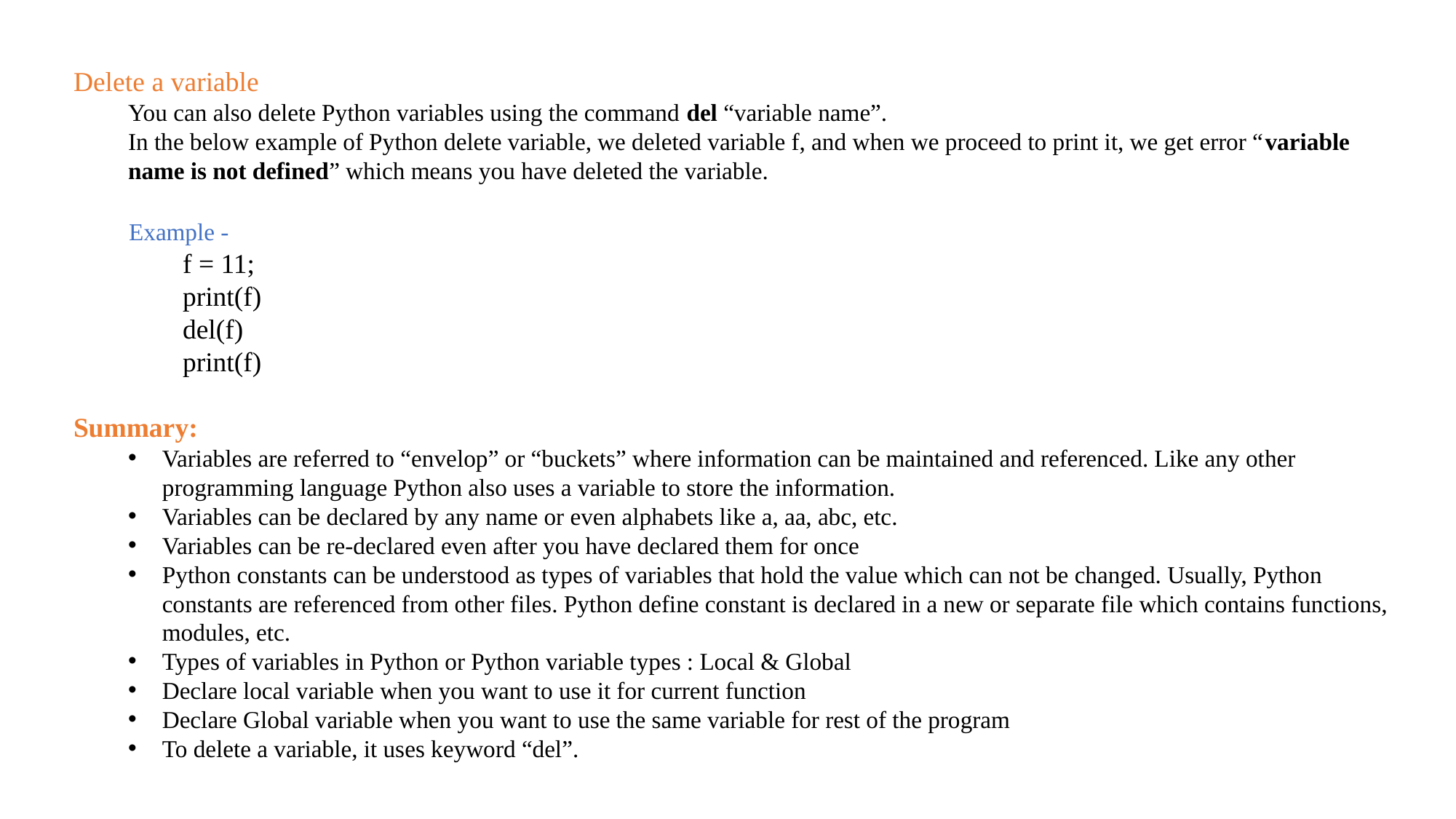

Delete a variable
You can also delete Python variables using the command del “variable name”.
In the below example of Python delete variable, we deleted variable f, and when we proceed to print it, we get error “variable name is not defined” which means you have deleted the variable.

        Example -
f = 11;
print(f)
del(f)
print(f)

Summary:
Variables are referred to “envelop” or “buckets” where information can be maintained and referenced. Like any other programming language Python also uses a variable to store the information.
Variables can be declared by any name or even alphabets like a, aa, abc, etc.
Variables can be re-declared even after you have declared them for once
Python constants can be understood as types of variables that hold the value which can not be changed. Usually, Python constants are referenced from other files. Python define constant is declared in a new or separate file which contains functions, modules, etc.
Types of variables in Python or Python variable types : Local & Global
Declare local variable when you want to use it for current function
Declare Global variable when you want to use the same variable for rest of the program
To delete a variable, it uses keyword “del”.